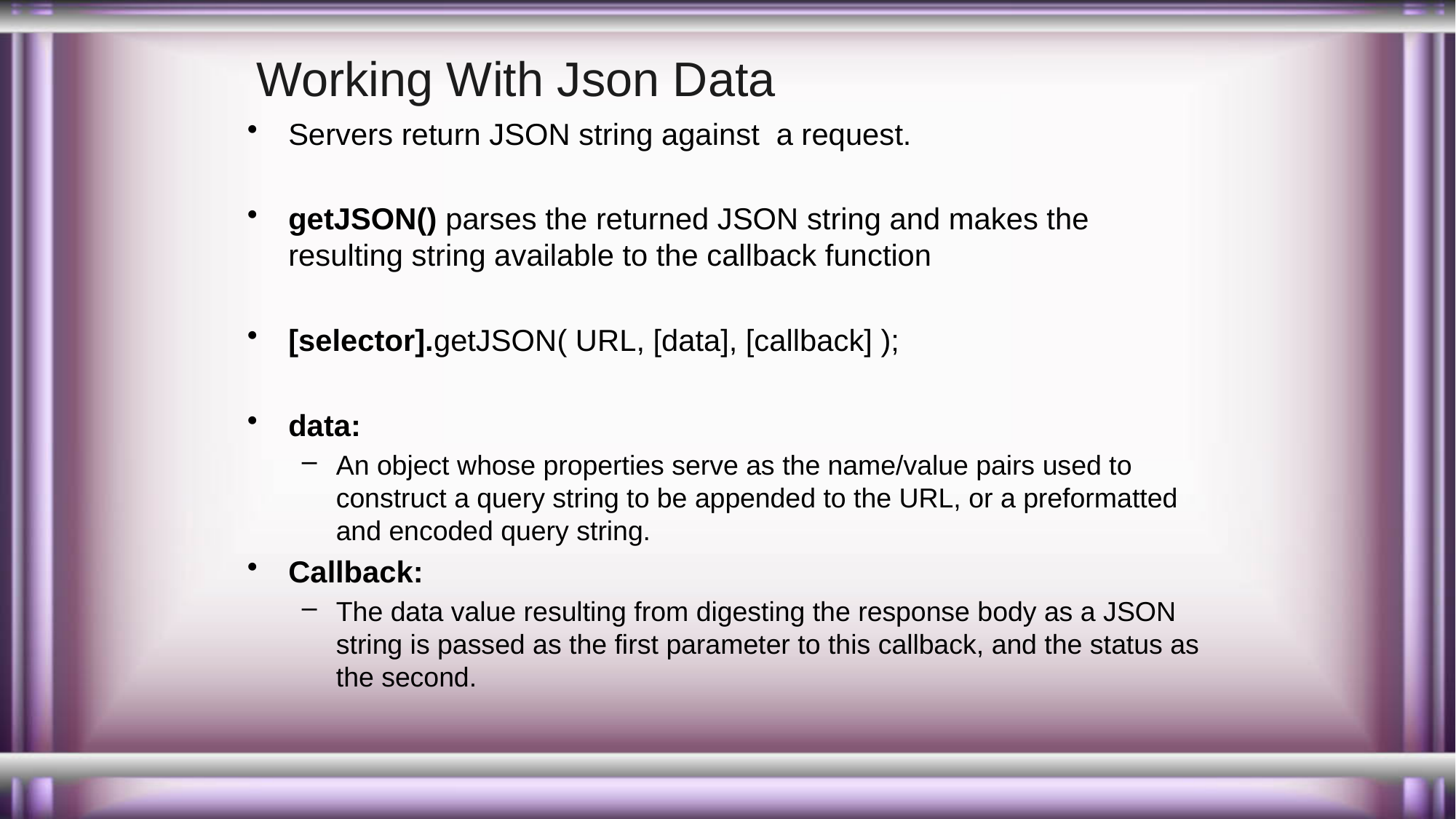

# Working With Json Data
Servers return JSON string against  a request.

getJSON() parses the returned JSON string and makes the resulting string available to the callback function

[selector].getJSON( URL, [data], [callback] );

data:
An object whose properties serve as the name/value pairs used to construct a query string to be appended to the URL, or a preformatted and encoded query string.
Callback:
The data value resulting from digesting the response body as a JSON string is passed as the first parameter to this callback, and the status as the second.